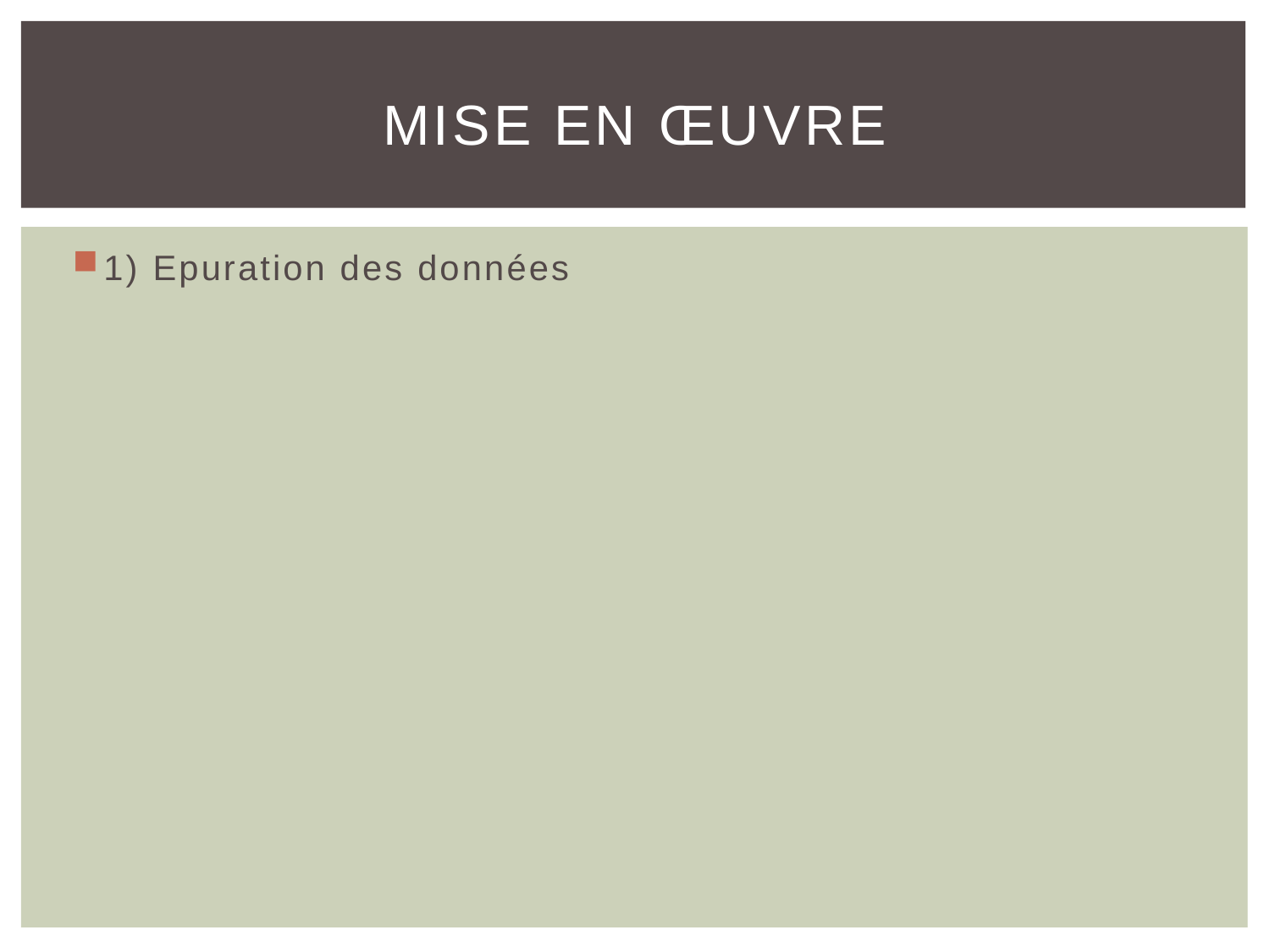

# Mise en œuvre
1) Epuration des données